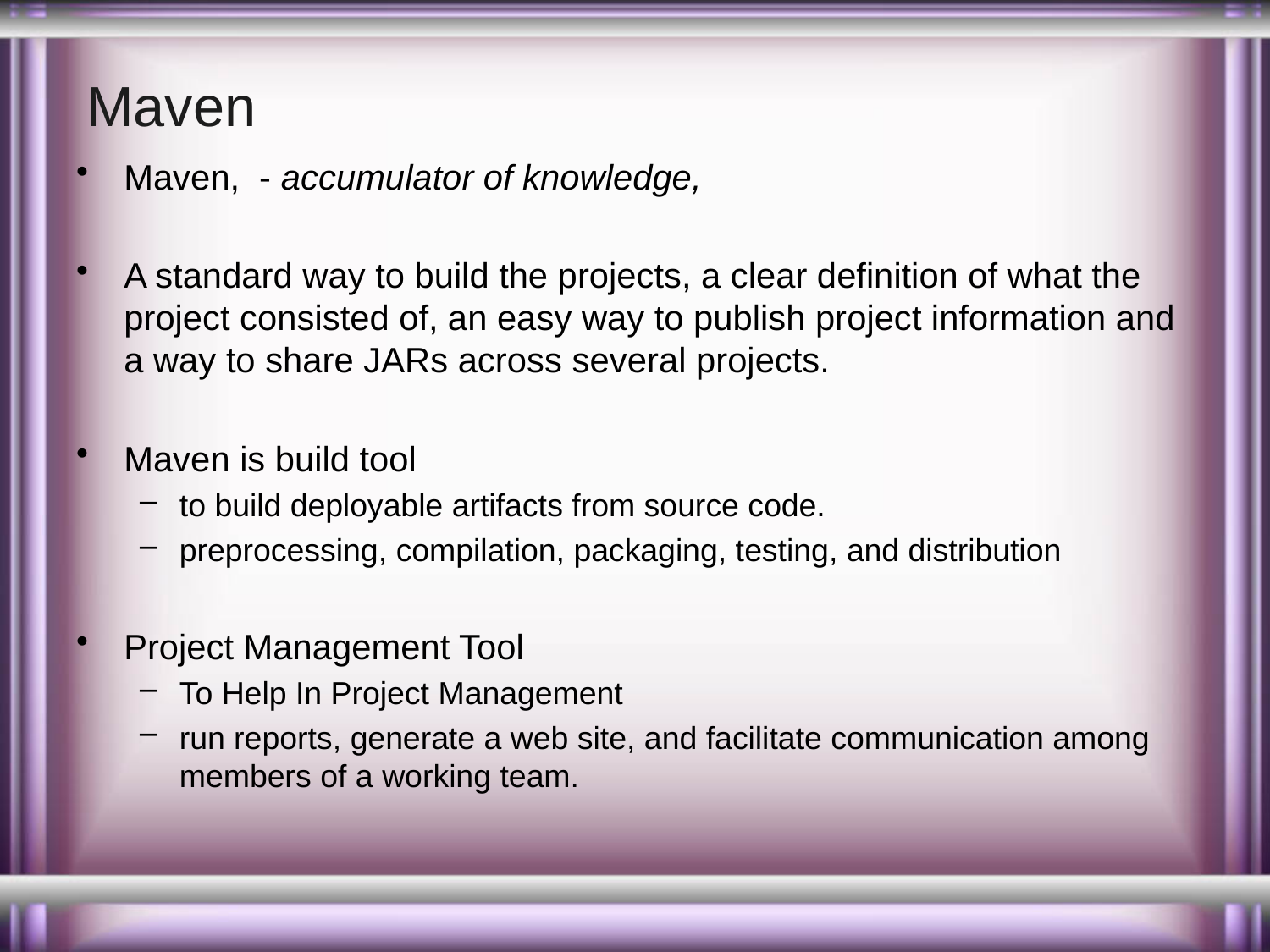

# Maven
Maven,  - accumulator of knowledge,

A standard way to build the projects, a clear definition of what the project consisted of, an easy way to publish project information and a way to share JARs across several projects.

Maven is build tool
to build deployable artifacts from source code.
preprocessing, compilation, packaging, testing, and distribution

Project Management Tool
To Help In Project Management
run reports, generate a web site, and facilitate communication among members of a working team.